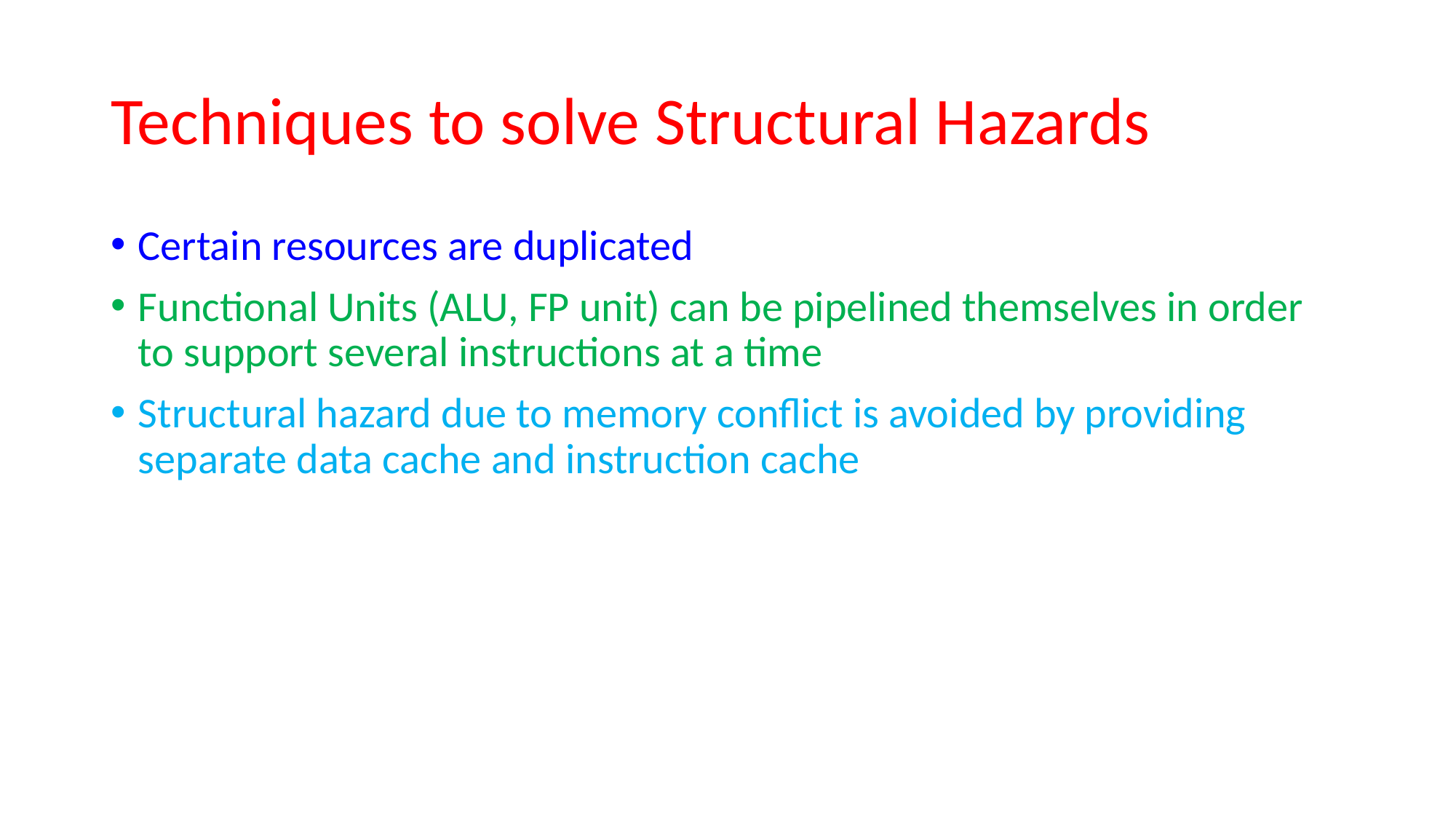

# Techniques to solve Structural Hazards
Certain resources are duplicated
Functional Units (ALU, FP unit) can be pipelined themselves in order to support several instructions at a time
Structural hazard due to memory conflict is avoided by providing separate data cache and instruction cache